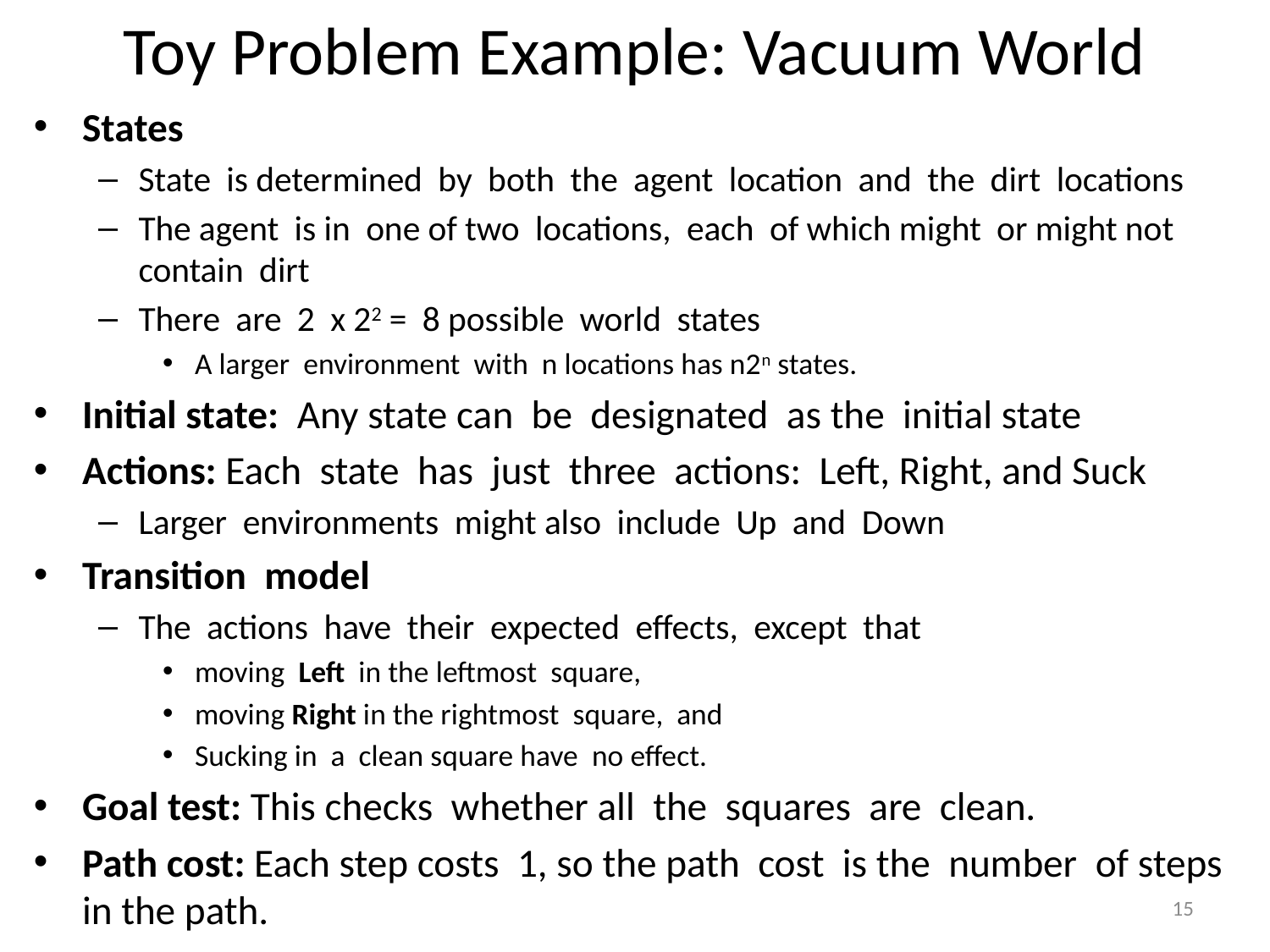

# Toy Problem Example: Vacuum World
States
State  is determined  by  both  the  agent  location  and  the  dirt  locations
The agent  is in  one of two  locations,  each  of which might  or might not  contain  dirt
There  are  2  x 22 =  8 possible  world  states
A larger  environment  with  n locations has n2n states.
Initial state:  Any state can  be  designated  as the  initial state
Actions: Each  state  has  just  three  actions:  Left, Right, and Suck
Larger  environments  might also  include  Up  and  Down
Transition  model
The  actions  have  their  expected  effects,  except  that
moving  Left  in the leftmost  square,
moving Right in the rightmost  square,  and
Sucking in  a  clean square have  no effect.
Goal test: This checks  whether all  the  squares  are  clean.
Path cost: Each step costs  1, so the path  cost  is the  number  of steps in the path.
15